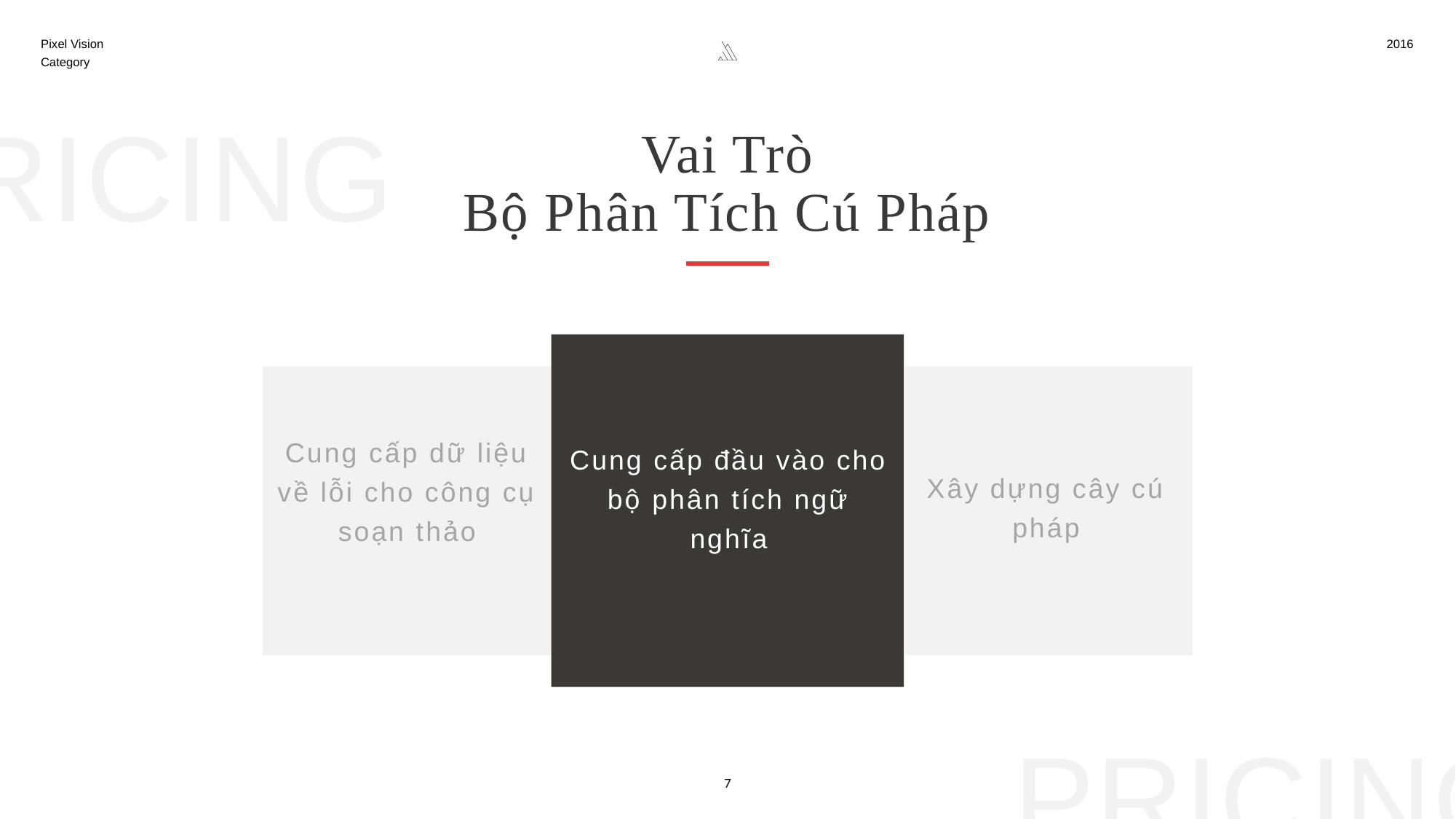

Vai Trò
Bộ Phân Tích Cú Pháp

PRICING

Cung cấp dữ liệu về lỗi cho công cụ soạn thảo

Cung cấp đầu vào cho bộ phân tích ngữ nghĩa

Xây dựng cây cú pháp

PRICING